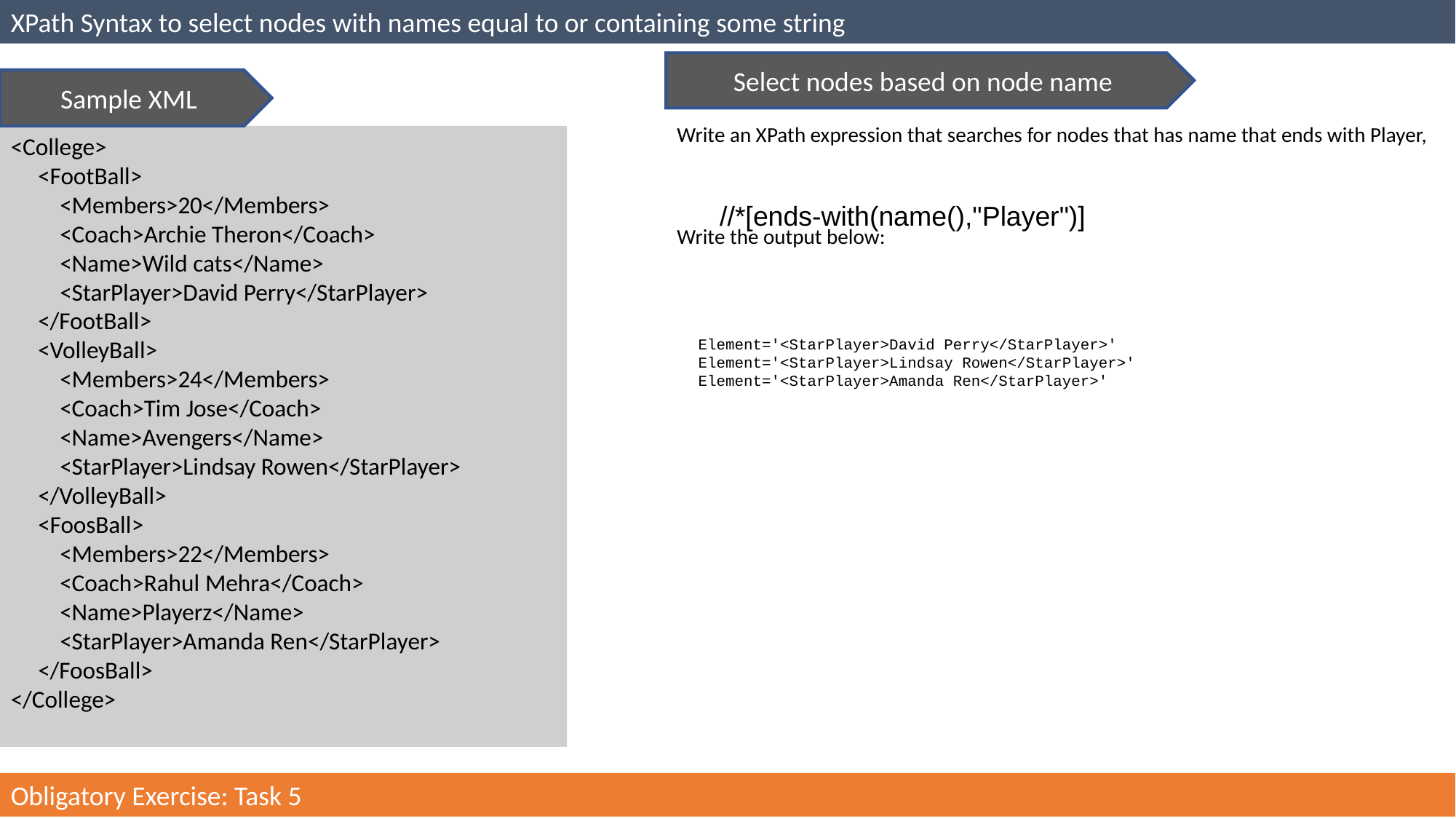

XPath Syntax to select nodes with names equal to or containing some string
Select nodes based on node name
Sample XML
Write an XPath expression that searches for nodes that has name that ends with Player,

Write the output below:

<College>
     <FootBall>
         <Members>20</Members>
         <Coach>Archie Theron</Coach>
         <Name>Wild cats</Name>
         <StarPlayer>David Perry</StarPlayer>
     </FootBall>
     <VolleyBall>
         <Members>24</Members>
         <Coach>Tim Jose</Coach>
         <Name>Avengers</Name>
         <StarPlayer>Lindsay Rowen</StarPlayer>
     </VolleyBall>
     <FoosBall>
         <Members>22</Members>
         <Coach>Rahul Mehra</Coach>
         <Name>Playerz</Name>
         <StarPlayer>Amanda Ren</StarPlayer>
     </FoosBall>
</College>

//*[ends-with(name(),"Player")]
Element='<StarPlayer>David Perry</StarPlayer>'
Element='<StarPlayer>Lindsay Rowen</StarPlayer>'
Element='<StarPlayer>Amanda Ren</StarPlayer>'

Obligatory Exercise: Task 5